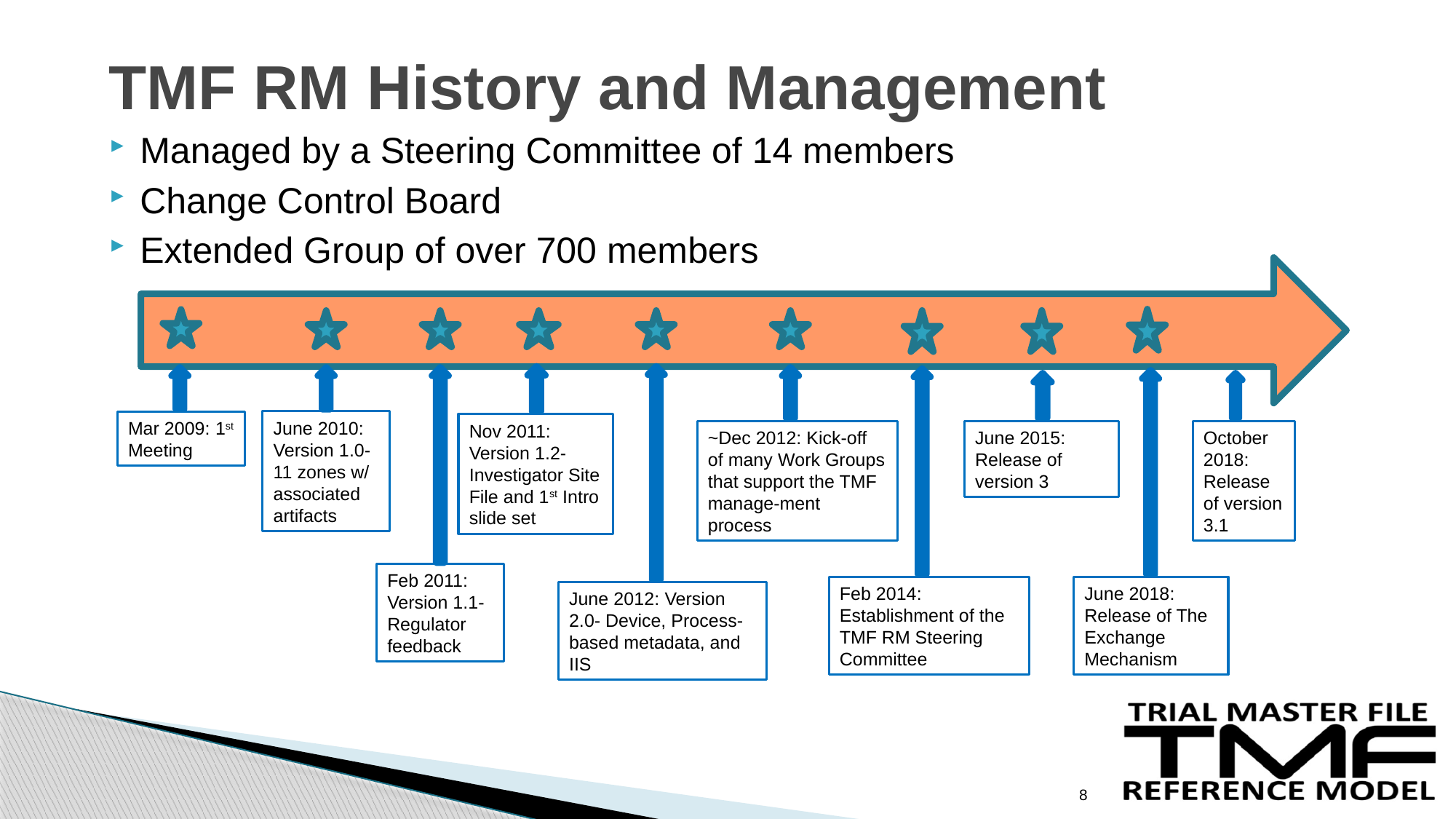

# TMF RM History and Management
Managed by a Steering Committee of 14 members
Change Control Board
Extended Group of over 700 members

June 2010: Version 1.0- 11 zones w/ associated artifacts
Mar 2009: 1st Meeting
Nov 2011: Version 1.2- Investigator Site File and 1st Intro slide set
June 2015: Release of version 3
October 2018: Release of version 3.1
~Dec 2012: Kick-off of many Work Groups that support the TMF manage-ment process
Feb 2011: Version 1.1- Regulator feedback
Feb 2014:
Establishment of the TMF RM Steering Committee
June 2018: Release of The Exchange Mechanism
June 2012: Version 2.0- Device, Process-based metadata, and IIS
8